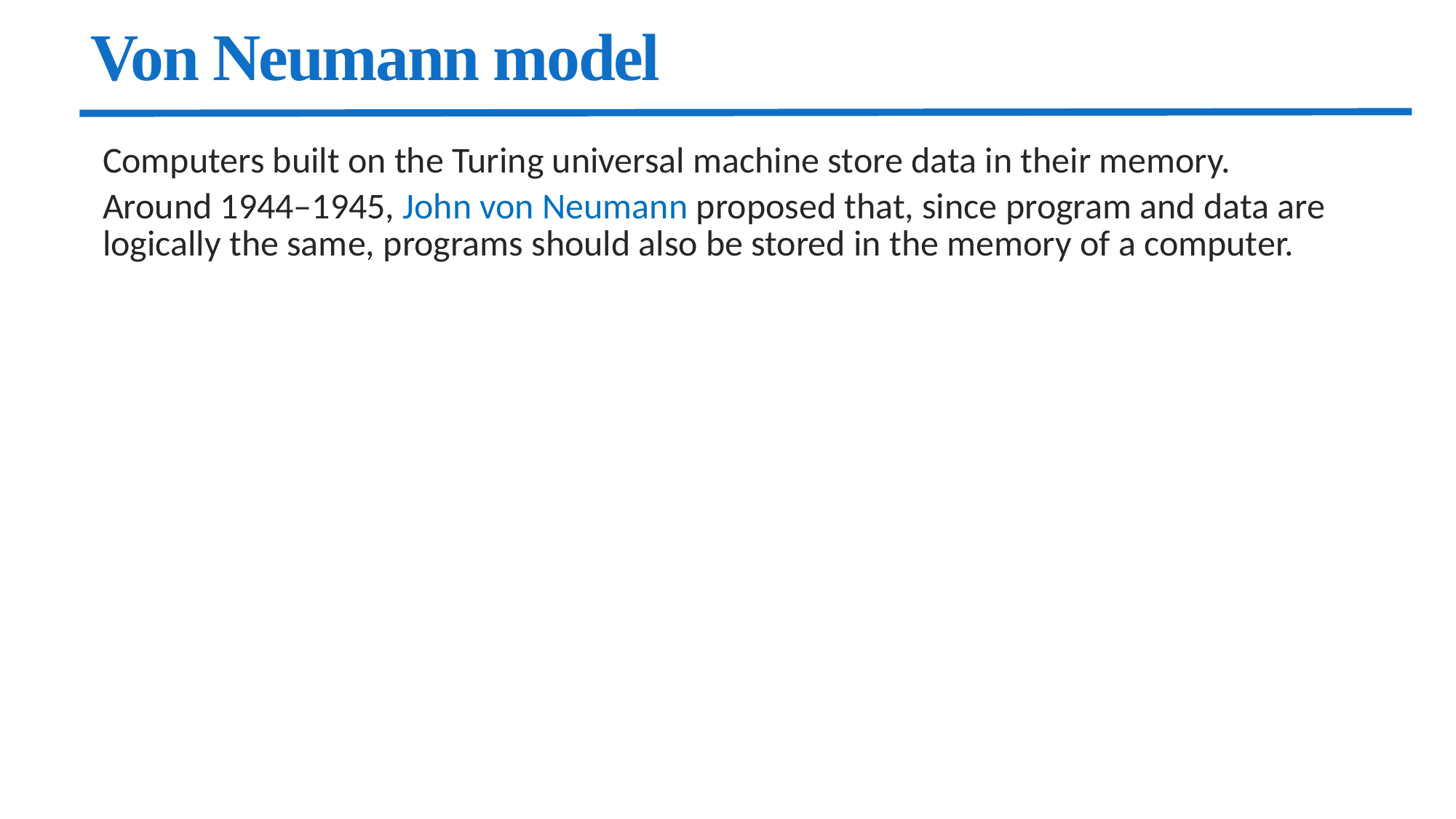

# Von Neumann model
Computers built on the Turing universal machine store data in their memory.
Around 1944–1945, John von Neumann proposed that, since program and data are logically the same, programs should also be stored in the memory of a computer.